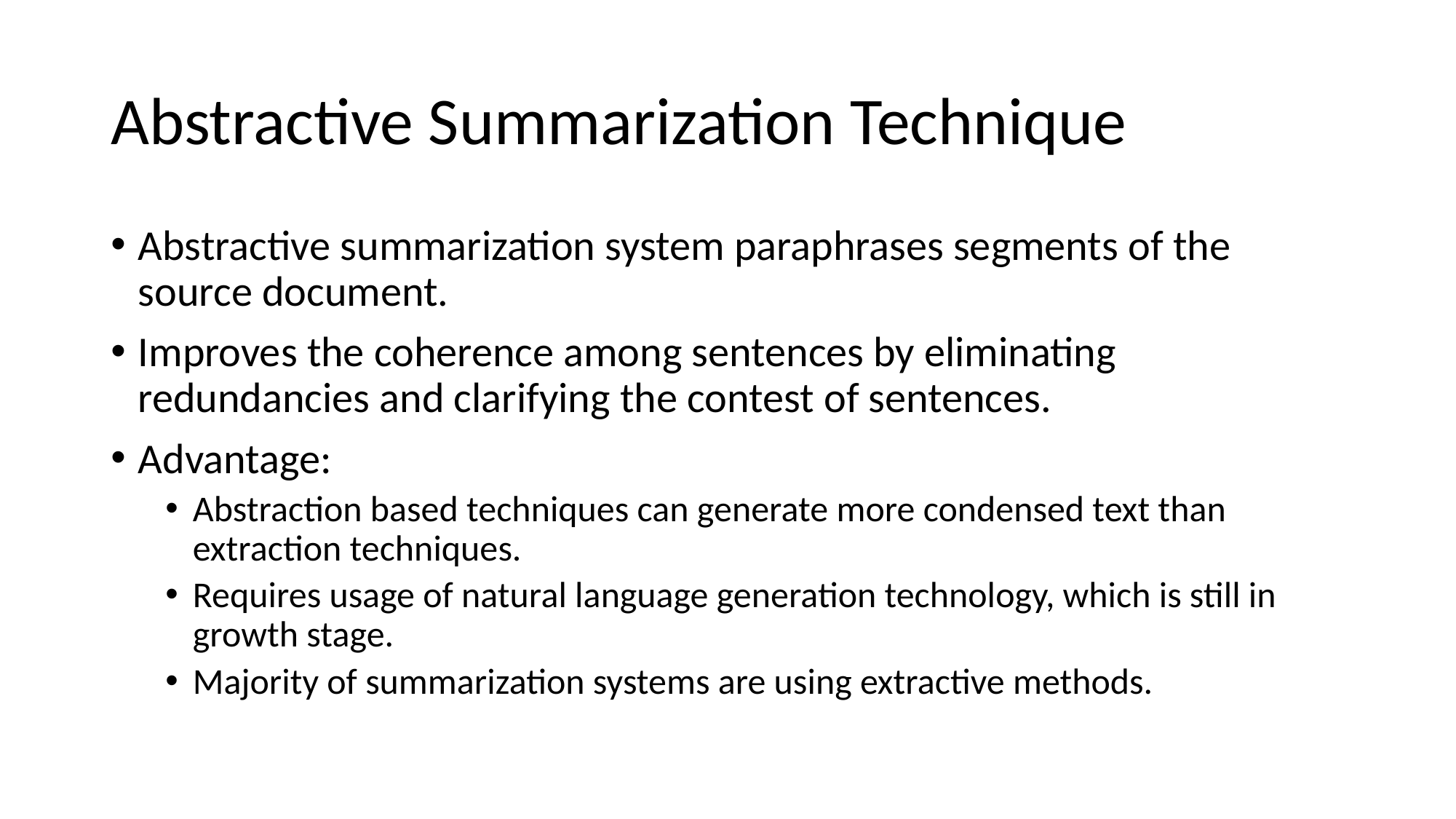

# Abstractive Summarization Technique
Abstractive summarization system paraphrases segments of the source document.
Improves the coherence among sentences by eliminating redundancies and clarifying the contest of sentences.
Advantage:
Abstraction based techniques can generate more condensed text than extraction techniques.
Requires usage of natural language generation technology, which is still in growth stage.
Majority of summarization systems are using extractive methods.